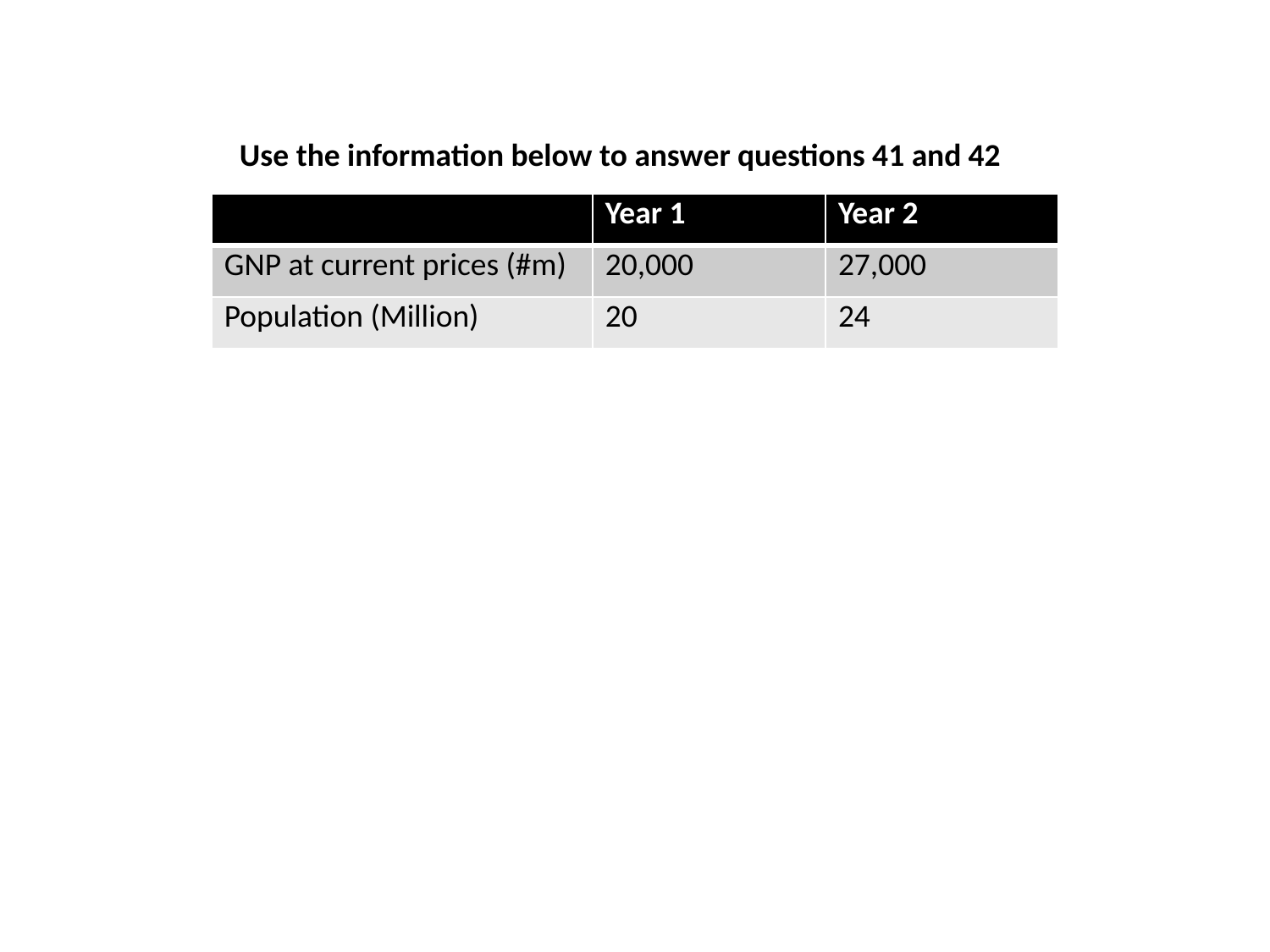

Use the information below to answer questions 41 and 42
|  | Year 1 | Year 2 |
| --- | --- | --- |
| GNP at current prices (#m) | 20,000 | 27,000 |
| Population (Million) | 20 | 24 |